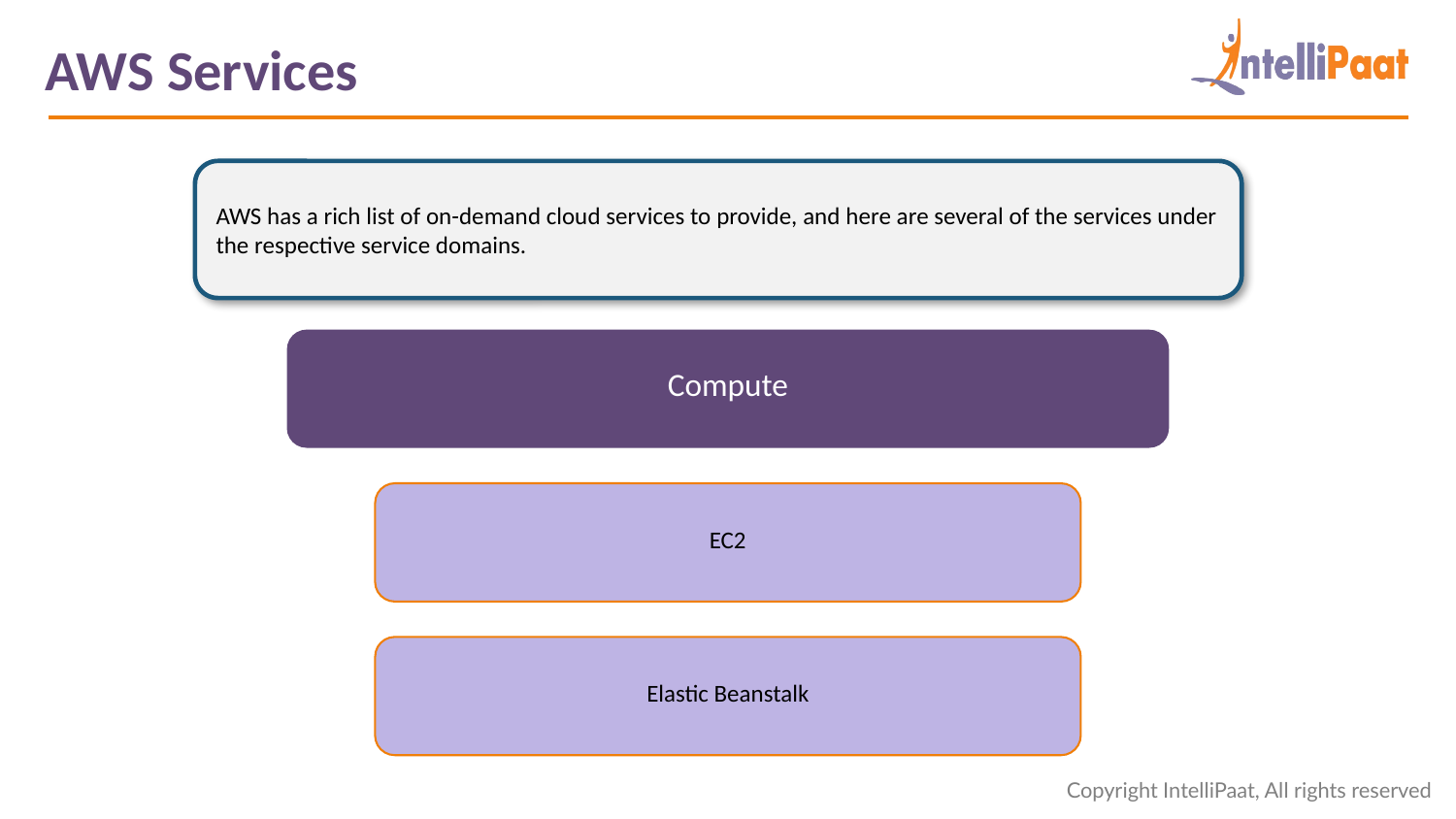

AWS Services
AWS has a rich list of on-demand cloud services to provide, and here are several of the services under the respective service domains.
Compute
EC2
Elastic Beanstalk